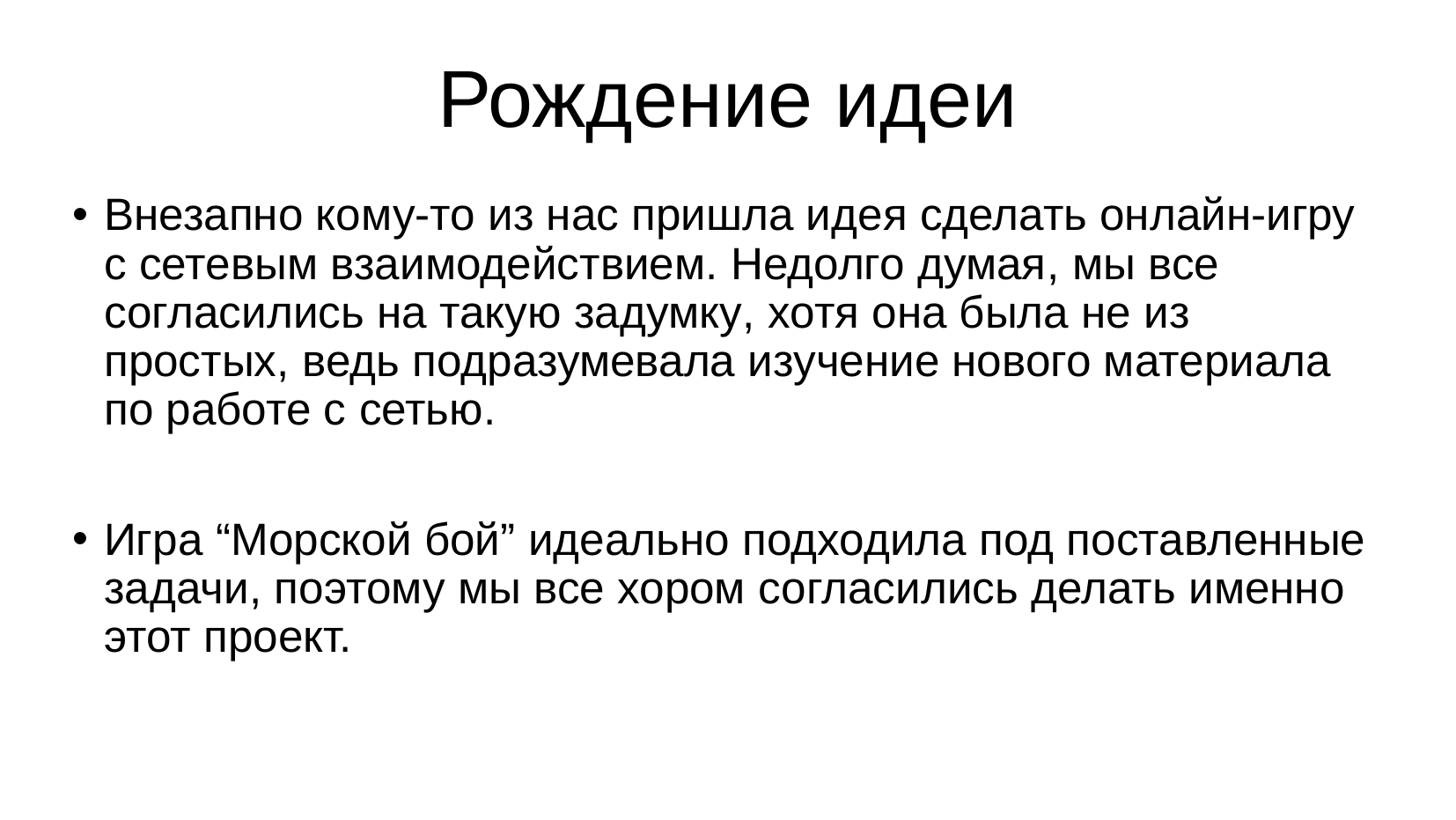

# Рождение идеи
Внезапно кому-то из нас пришла идея сделать онлайн-игру с сетевым взаимодействием. Недолго думая, мы все согласились на такую задумку, хотя она была не из простых, ведь подразумевала изучение нового материала по работе с сетью.

Игра “Морской бой” идеально подходила под поставленные задачи, поэтому мы все хором согласились делать именно этот проект.